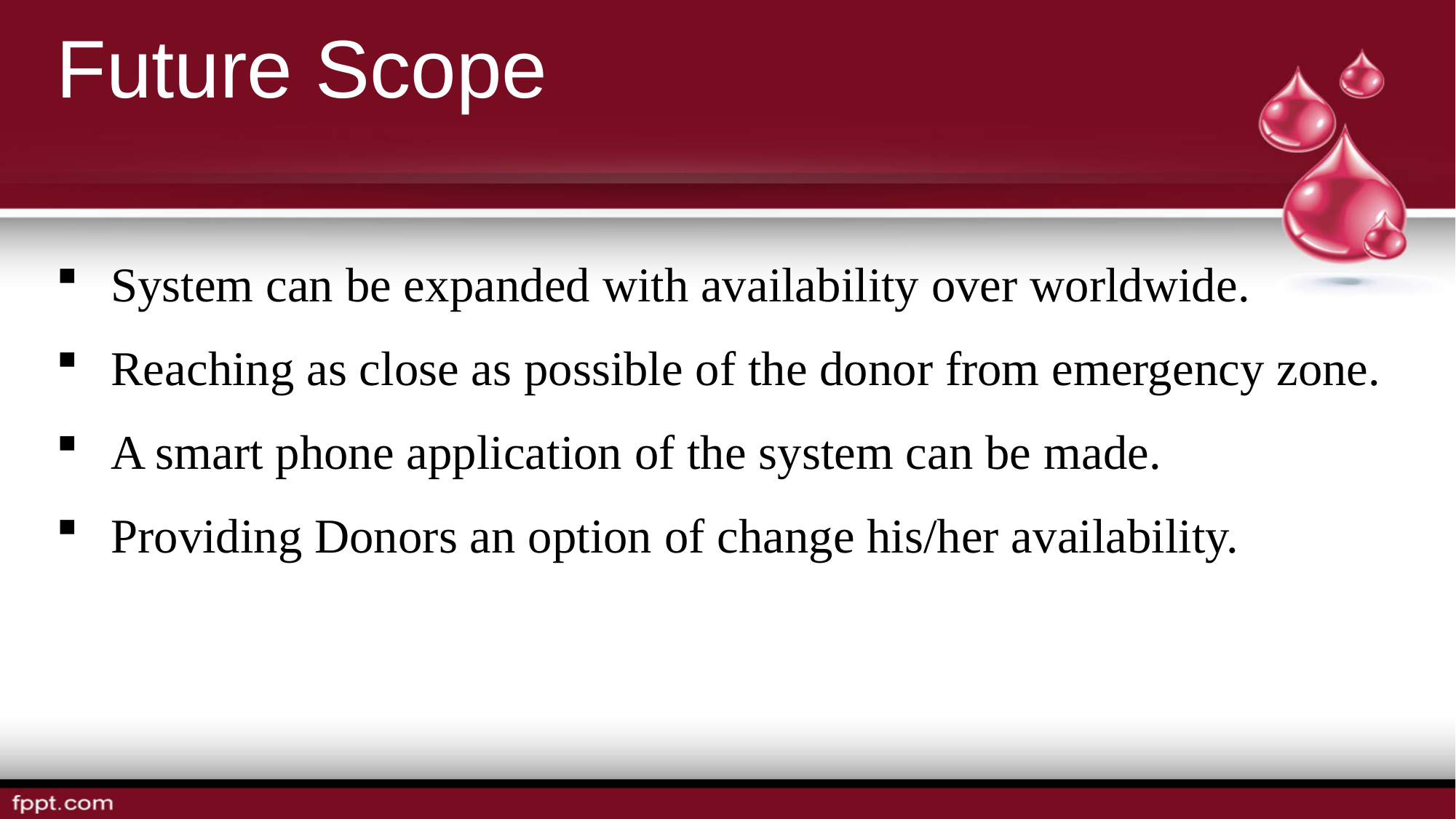

Future Scope
System can be expanded with availability over worldwide.

Reaching as close as possible of the donor from emergency zone.

A smart phone application of the system can be made.

Providing Donors an option of change his/her availability.